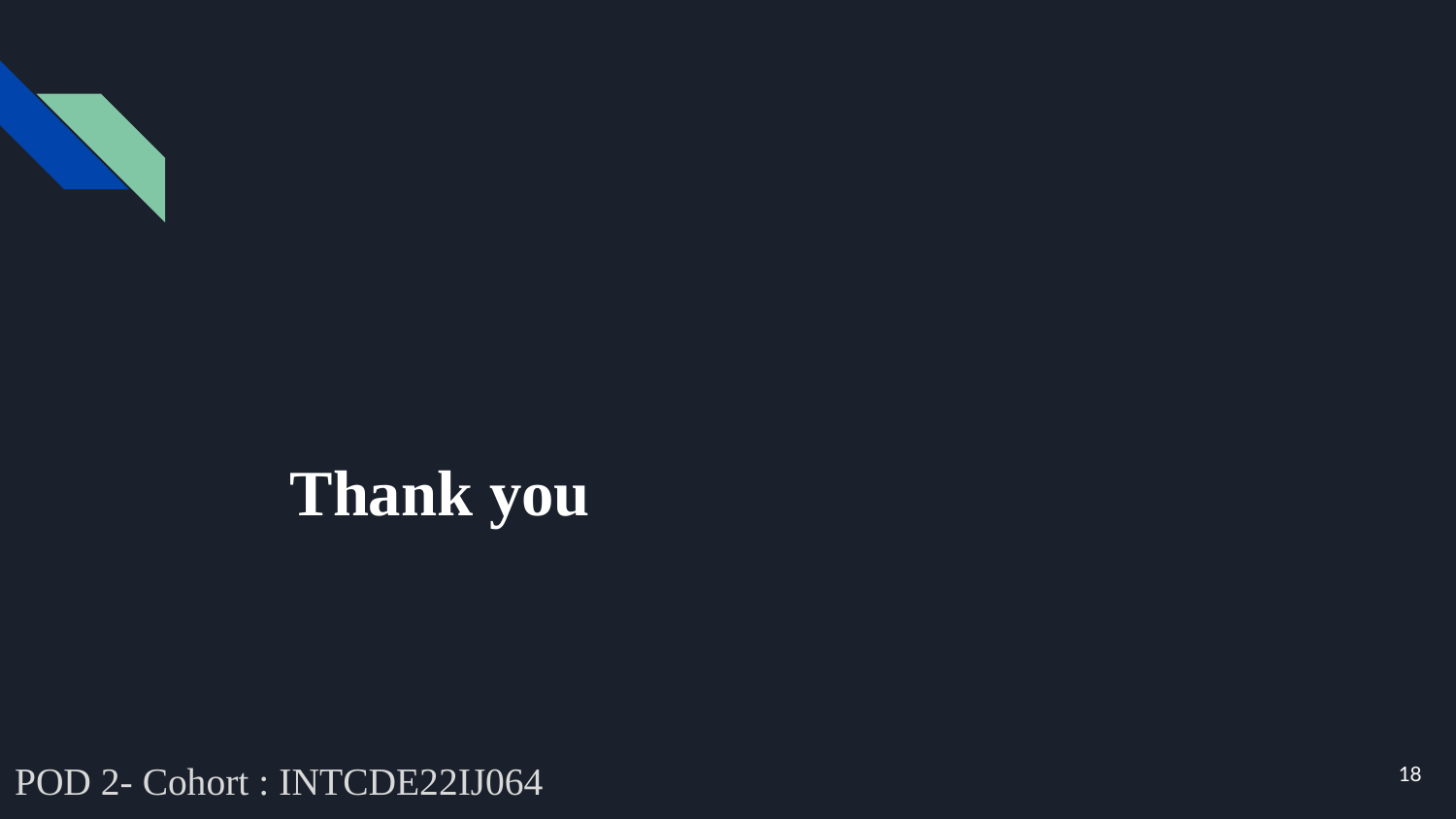

# Thank you

18
POD 2- Cohort : INTCDE22IJ064